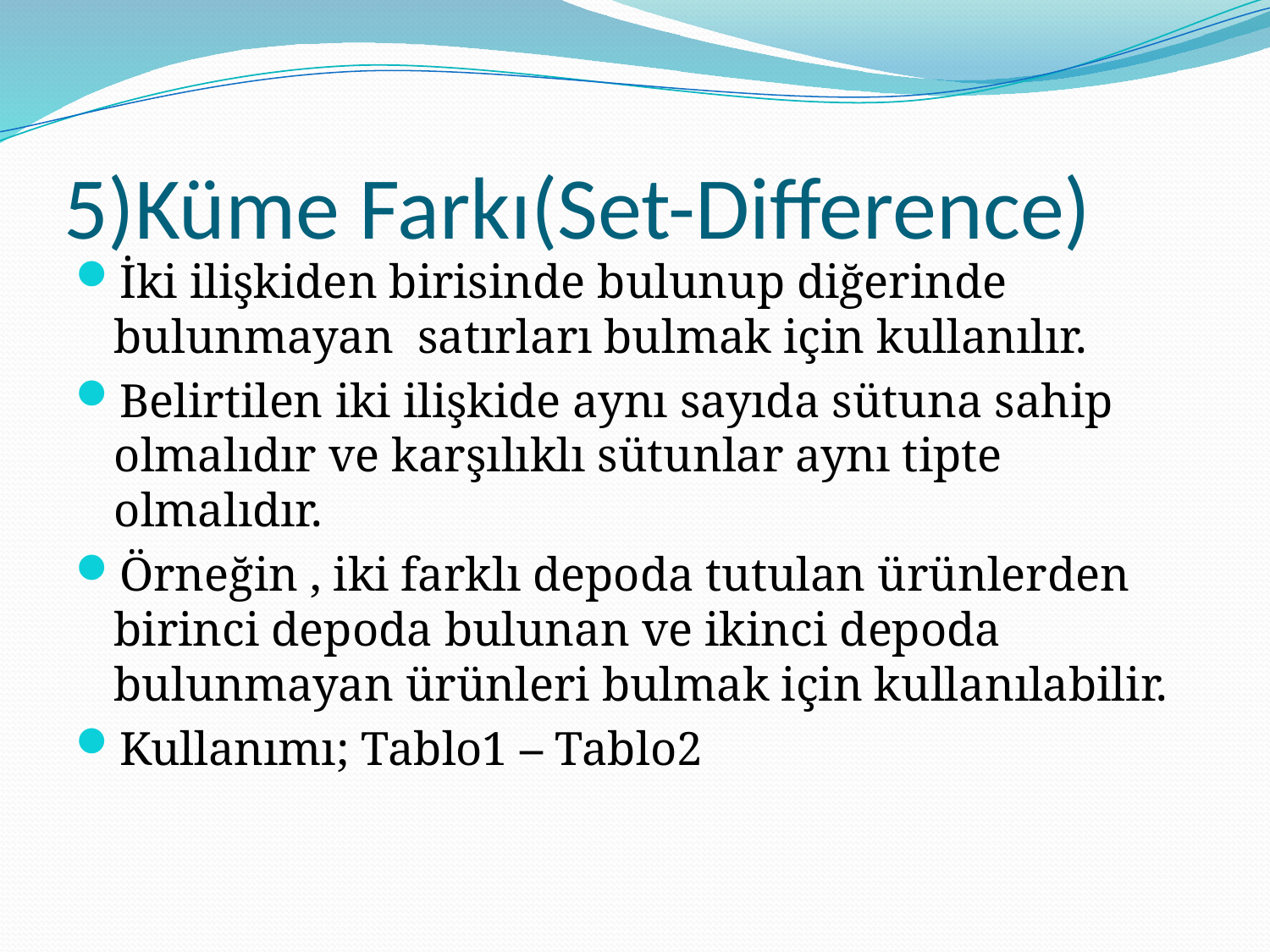

# 5)Küme Farkı(Set-Difference)
İki ilişkiden birisinde bulunup diğerinde bulunmayan  satırları bulmak için kullanılır.
Belirtilen iki ilişkide aynı sayıda sütuna sahip olmalıdır ve karşılıklı sütunlar aynı tipte olmalıdır.
Örneğin , iki farklı depoda tutulan ürünlerden birinci depoda bulunan ve ikinci depoda bulunmayan ürünleri bulmak için kullanılabilir.
Kullanımı; Tablo1 – Tablo2